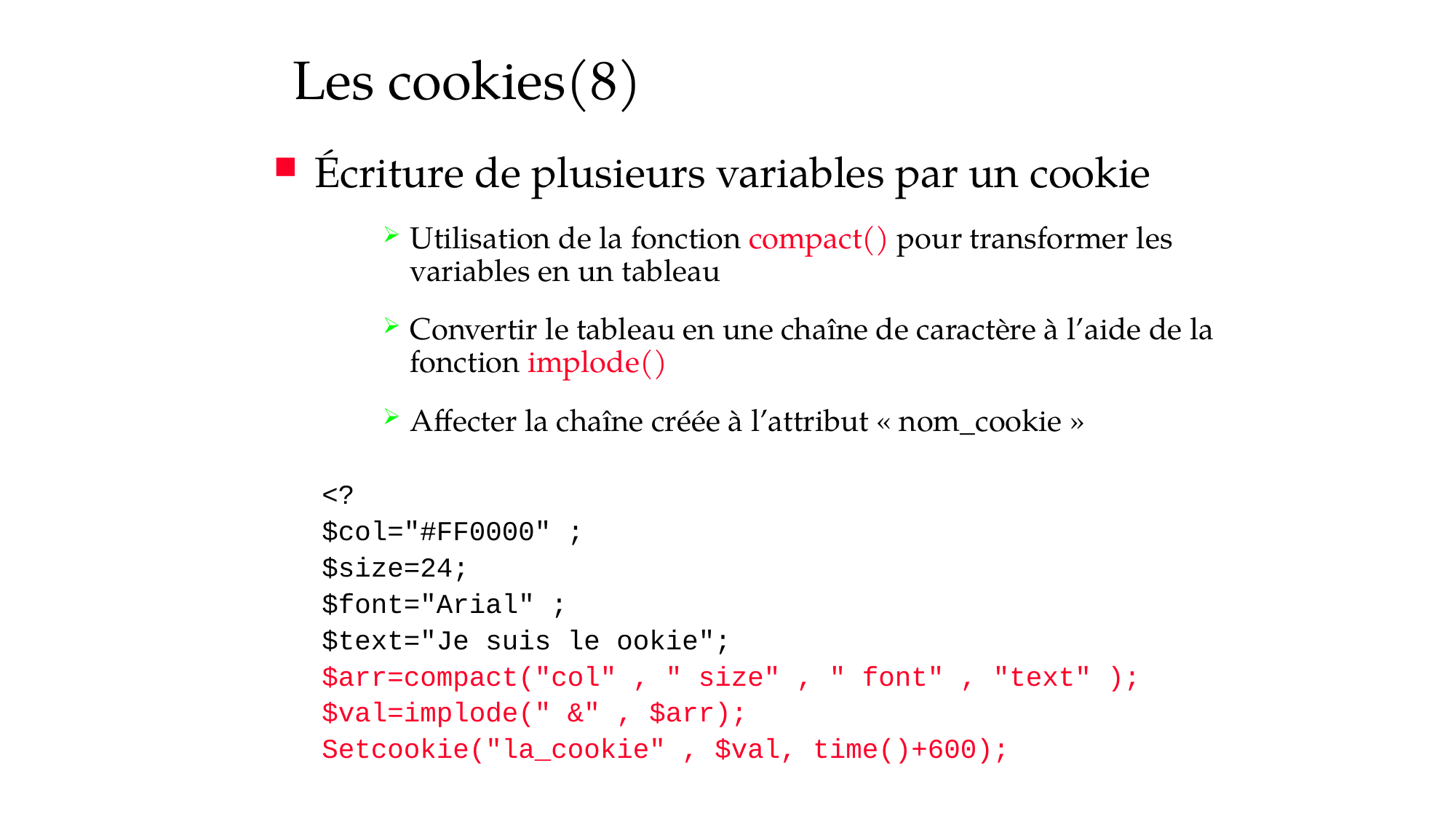

# Les cookies(8)
Écriture de plusieurs variables par un cookie

Utilisation de la fonction compact() pour transformer les variables en un tableau

Convertir le tableau en une chaîne de caractère à l’aide de la fonction implode()

Affecter la chaîne créée à l’attribut « nom_cookie »

<?
$col="#FF0000" ;
$size=24;
$font="Arial" ;
$text="Je suis le ookie";
$arr=compact("col" , " size" , " font" , "text" );
$val=implode(" &" , $arr);
Setcookie("la_cookie" , $val, time()+600);